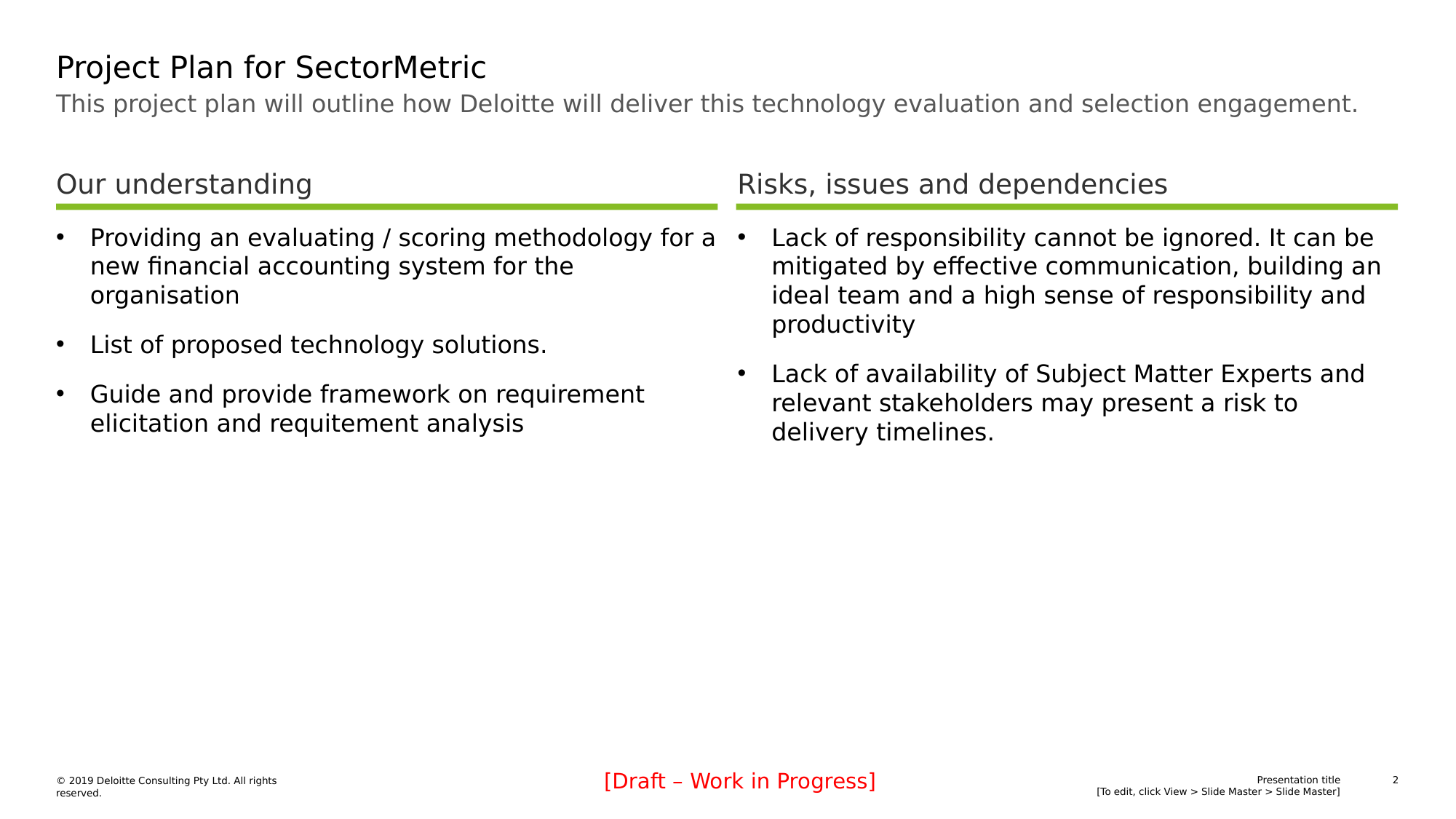

# Project Plan for SectorMetric
This project plan will outline how Deloitte will deliver this technology evaluation and selection engagement.
Our understanding
Risks, issues and dependencies
Lack of responsibility cannot be ignored. It can be mitigated by effective communication, building an ideal team and a high sense of responsibility and productivity
Lack of availability of Subject Matter Experts and relevant stakeholders may present a risk to delivery timelines.

Providing an evaluating / scoring methodology for a new financial accounting system for the organisation
List of proposed technology solutions.
Guide and provide framework on requirement elicitation and requitement analysis